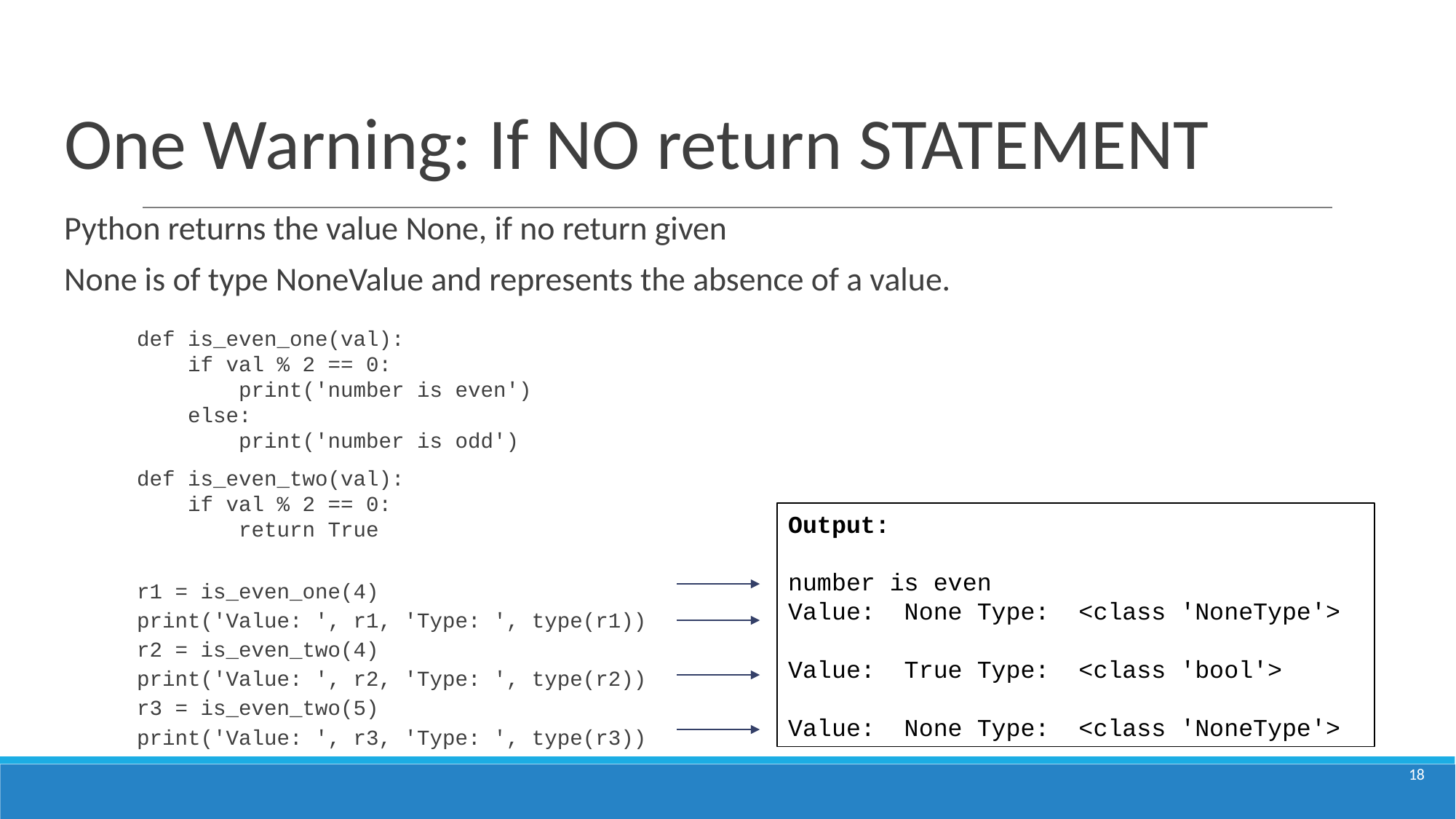

# One Warning: If NO return STATEMENT
Python returns the value None, if no return given
None is of type NoneValue and represents the absence of a value.

def is_even_one(val):
    if val % 2 == 0:
        print('number is even')
    else:
        print('number is odd')

def is_even_two(val):
    if val % 2 == 0:
        return True
r1 = is_even_one(4)
print('Value: ', r1, 'Type: ', type(r1))
r2 = is_even_two(4)
print('Value: ', r2, 'Type: ', type(r2))
r3 = is_even_two(5)
print('Value: ', r3, 'Type: ', type(r3))

Output:

number is even
Value:  None Type:  <class 'NoneType'>

Value:  True Type:  <class 'bool'>

Value:  None Type:  <class 'NoneType'>
18